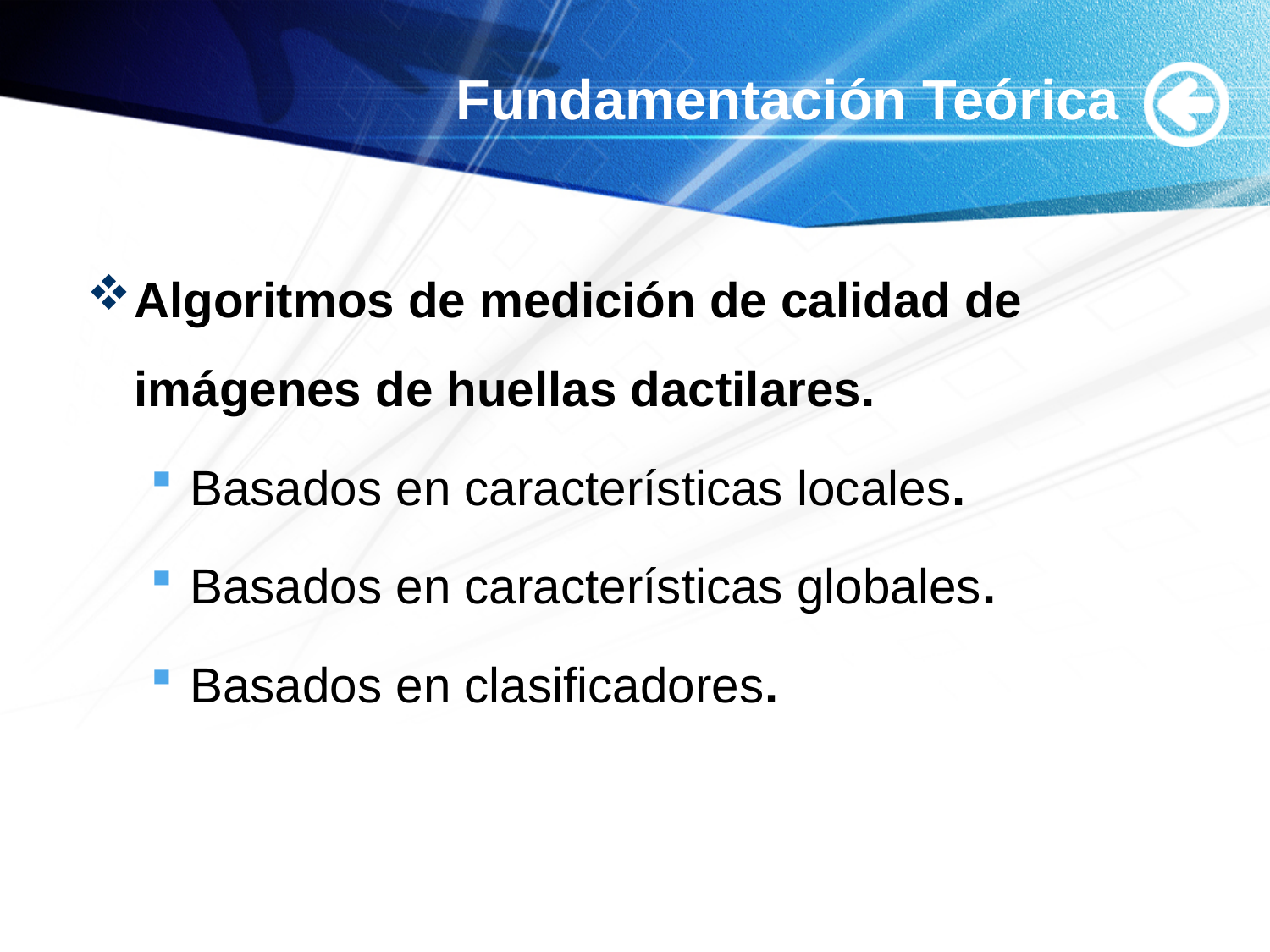

# Fundamentación Teórica
Algoritmos de medición de calidad de imágenes de huellas dactilares.
Basados en características locales.
Basados en características globales.
Basados en clasificadores.